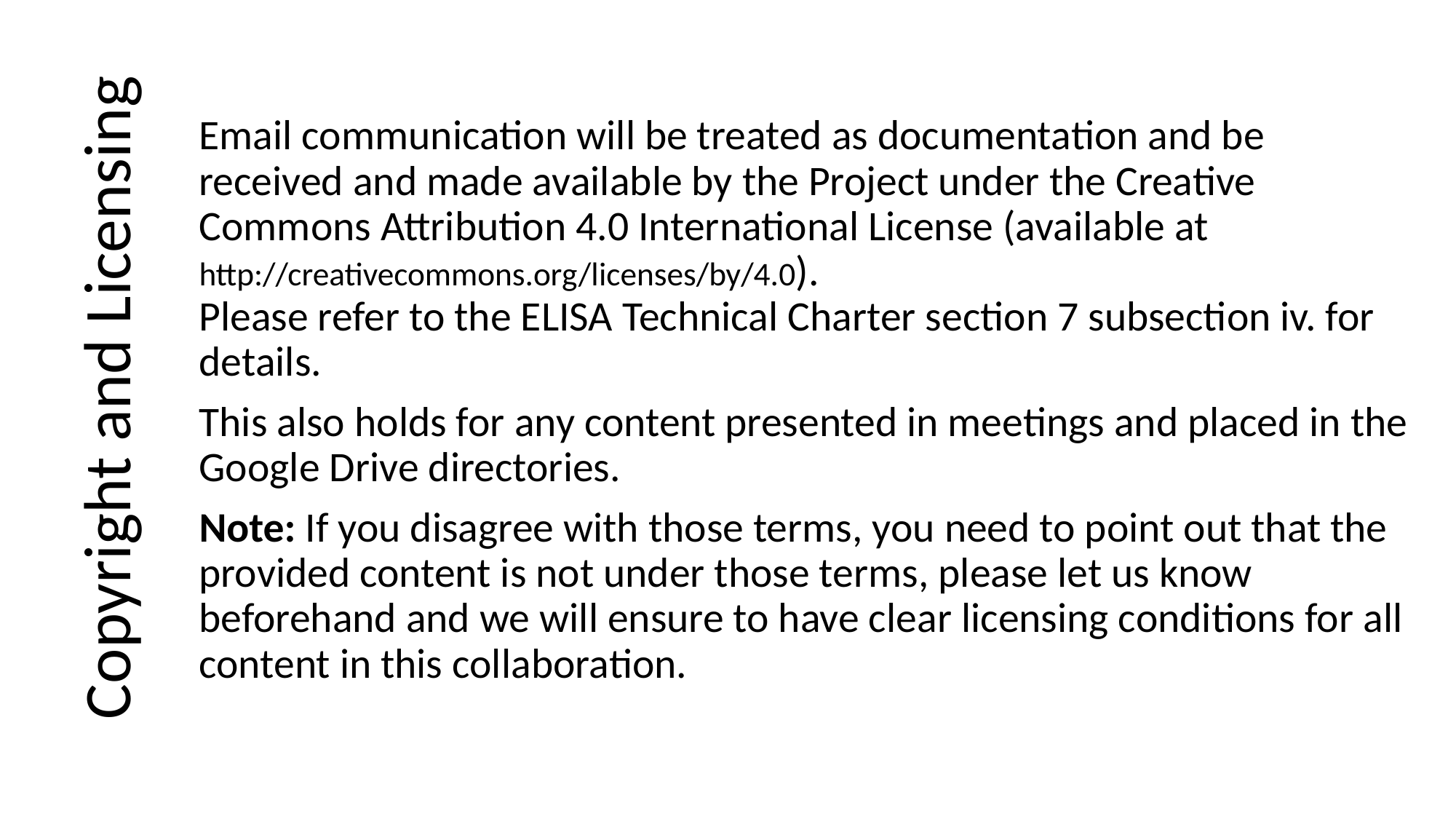

Email communication will be treated as documentation and be received and made available by the Project under the Creative Commons Attribution 4.0 International License (available at http://creativecommons.org/licenses/by/4.0).
Please refer to the ELISA Technical Charter section 7 subsection iv. for details.
This also holds for any content presented in meetings and placed in the Google Drive directories.
Note: If you disagree with those terms, you need to point out that the provided content is not under those terms, please let us know beforehand and we will ensure to have clear licensing conditions for all content in this collaboration.
# Copyright and Licensing